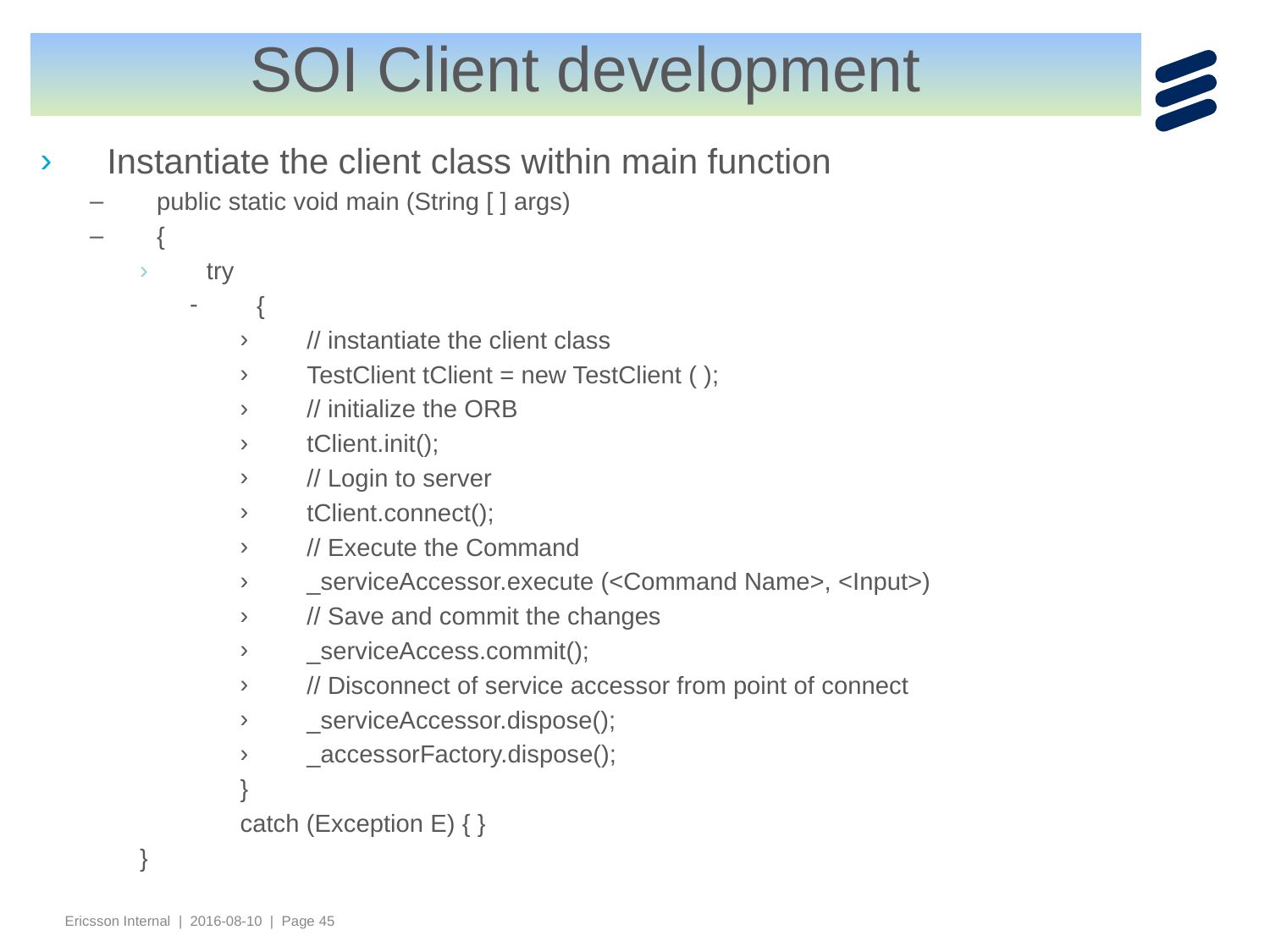

# SOI Client development
Instantiate the client class within main function
public static void main (String [ ] args)
{
try
{
// instantiate the client class
TestClient tClient = new TestClient ( );
// initialize the ORB
tClient.init();
// Login to server
tClient.connect();
// Execute the Command
_serviceAccessor.execute (<Command Name>, <Input>)
// Save and commit the changes
_serviceAccess.commit();
// Disconnect of service accessor from point of connect
_serviceAccessor.dispose();
_accessorFactory.dispose();
}
catch (Exception E) { }
}